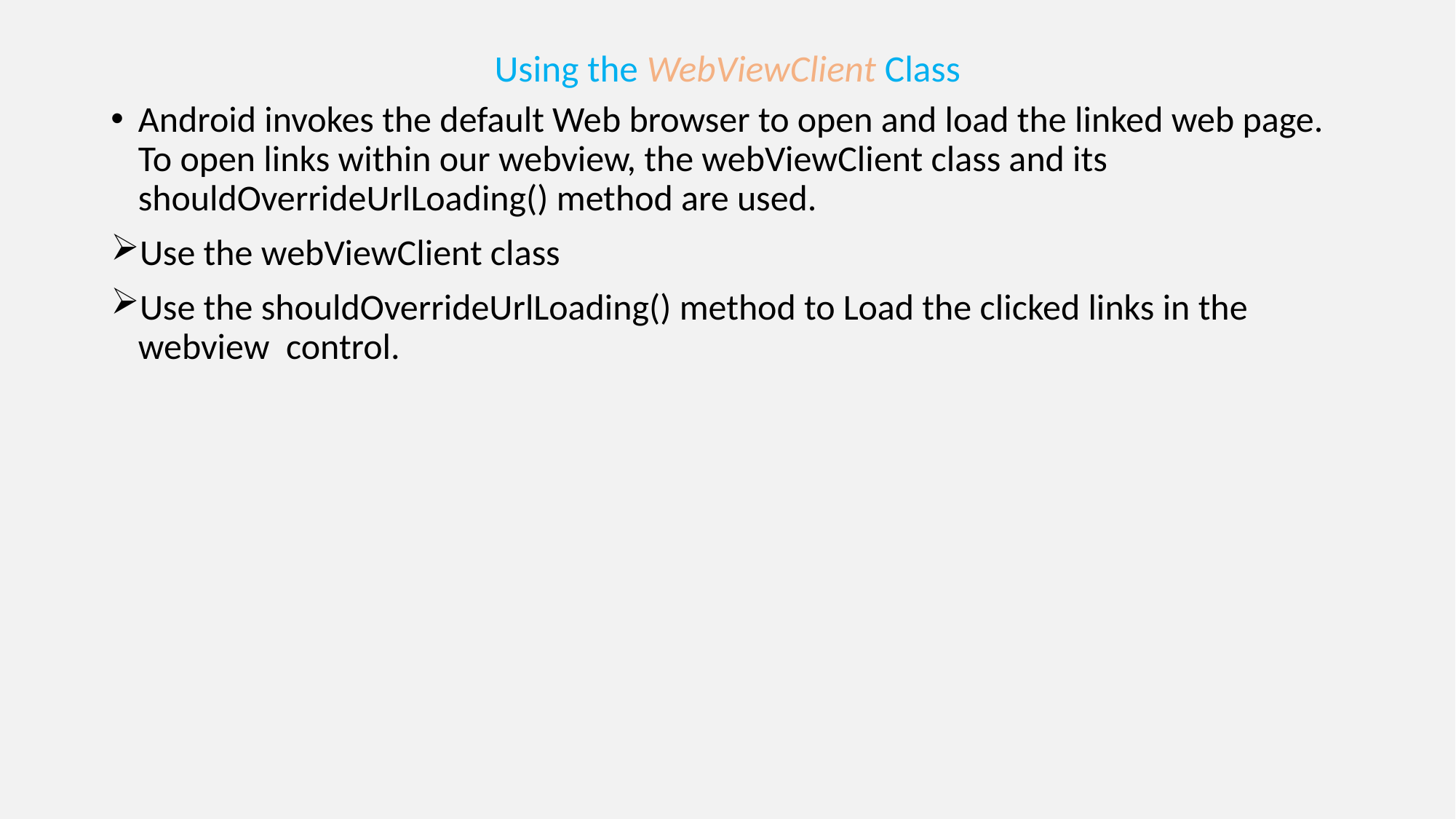

# Using the WebViewClient Class
Android invokes the default Web browser to open and load the linked web page. To open links within our webview, the webViewClient class and its shouldOverrideUrlLoading() method are used.
Use the webViewClient class
Use the shouldOverrideUrlLoading() method to Load the clicked links in the webview  control.